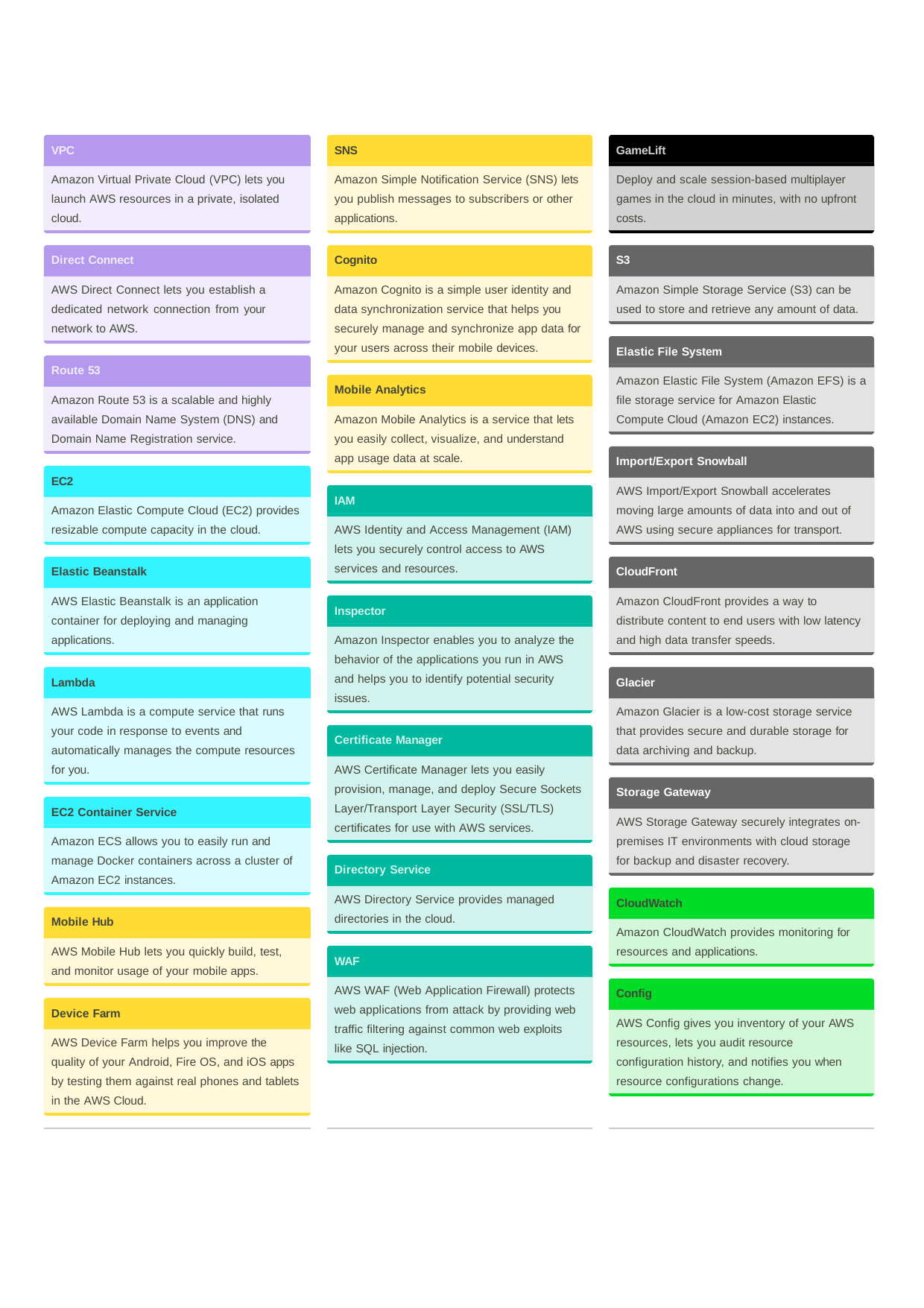

VPC
SNS
GameLift
Amazon Virtual Private Cloud (VPC) lets you launch AWS resources in a private, isolated cloud.
Amazon Simple Notification Service (SNS) lets you publish messages to subscribers or other applications.
Deploy and scale session-based multiplayer games in the cloud in minutes, with no upfront costs.

Direct Connect
Cognito
S3
AWS Direct Connect lets you establish a dedicated network connection from your network to AWS.
Amazon Cognito is a simple user identity and data synchronization service that helps you securely manage and synchronize app data for your users across their mobile devices.
Amazon Simple Storage Service (S3) can be used to store and retrieve any amount of data.

Elastic File System

Route 53
Amazon Elastic File System (Amazon EFS) is a file storage service for Amazon Elastic Compute Cloud (Amazon EC2) instances.

Mobile Analytics
Amazon Route 53 is a scalable and highly available Domain Name System (DNS) and Domain Name Registration service.
Amazon Mobile Analytics is a service that lets you easily collect, visualize, and understand app usage data at scale.

Import/Export Snowball

EC2
AWS Import/Export Snowball accelerates moving large amounts of data into and out of AWS using secure appliances for transport.

IAM
Amazon Elastic Compute Cloud (EC2) provides resizable compute capacity in the cloud.
AWS Identity and Access Management (IAM) lets you securely control access to AWS services and resources.

Elastic Beanstalk
CloudFront
AWS Elastic Beanstalk is an application container for deploying and managing applications.
Amazon CloudFront provides a way to distribute content to end users with low latency and high data transfer speeds.

Inspector
Amazon Inspector enables you to analyze the behavior of the applications you run in AWS and helps you to identify potential security issues.

Lambda
Glacier
AWS Lambda is a compute service that runs your code in response to events and automatically manages the compute resources for you.
Amazon Glacier is a low-cost storage service that provides secure and durable storage for data archiving and backup.

Certificate Manager
AWS Certificate Manager lets you easily provision, manage, and deploy Secure Sockets Layer/Transport Layer Security (SSL/TLS) certificates for use with AWS services.

Storage Gateway

EC2 Container Service
AWS Storage Gateway securely integrates on- premises IT environments with cloud storage for backup and disaster recovery.
Amazon ECS allows you to easily run and manage Docker containers across a cluster of Amazon EC2 instances.

Directory Service
AWS Directory Service provides managed directories in the cloud.

CloudWatch

Mobile Hub
Amazon CloudWatch provides monitoring for resources and applications.
AWS Mobile Hub lets you quickly build, test, and monitor usage of your mobile apps.

WAF
AWS WAF (Web Application Firewall) protects web applications from attack by providing web traffic filtering against common web exploits like SQL injection.

Config

Device Farm
AWS Config gives you inventory of your AWS resources, lets you audit resource configuration history, and notifies you when resource configurations change.
AWS Device Farm helps you improve the quality of your Android, Fire OS, and iOS apps by testing them against real phones and tablets in the AWS Cloud.